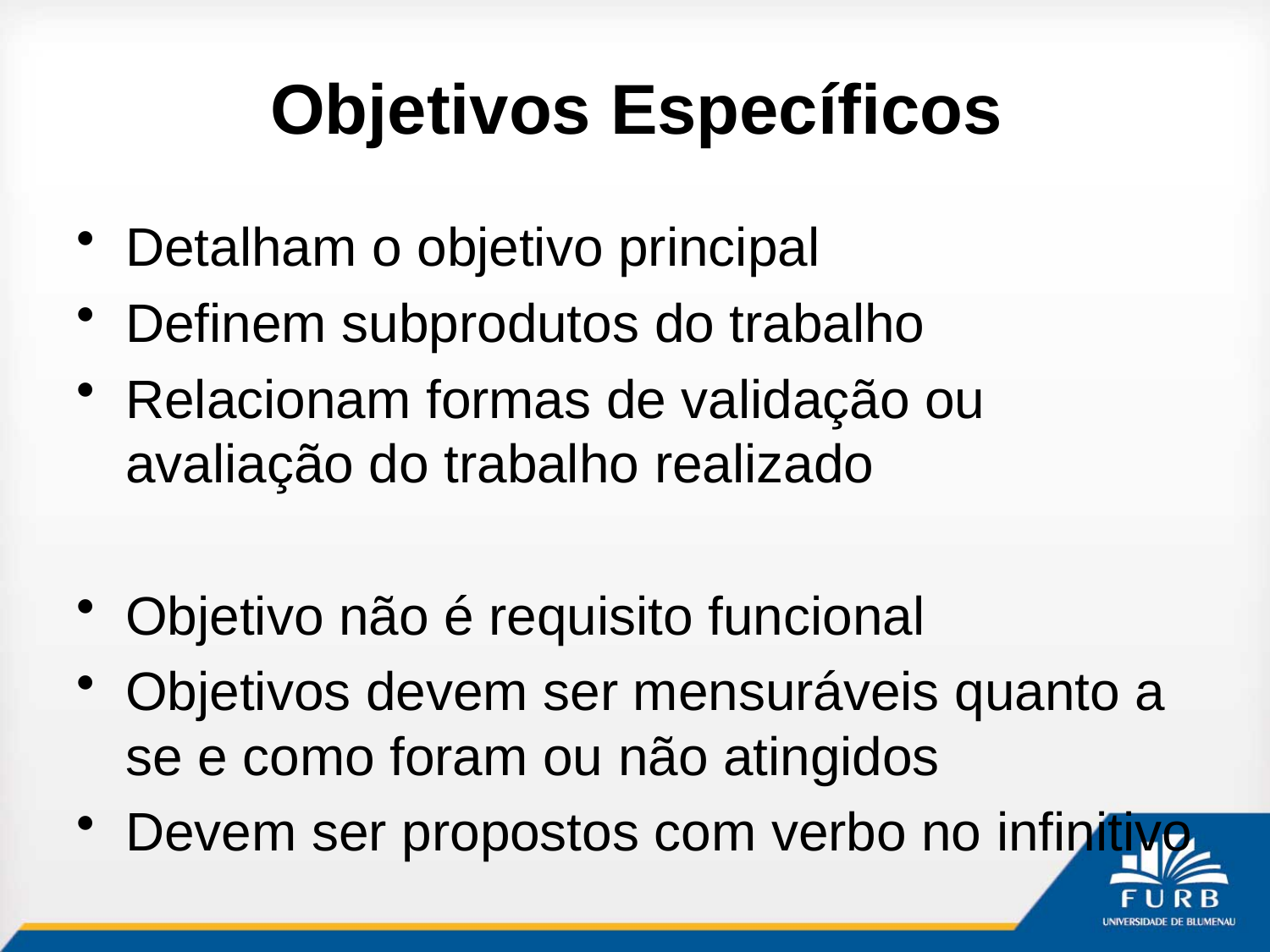

# Objetivos Específicos
Detalham o objetivo principal
Definem subprodutos do trabalho
Relacionam formas de validação ou avaliação do trabalho realizado

Objetivo não é requisito funcional
Objetivos devem ser mensuráveis quanto a se e como foram ou não atingidos
Devem ser propostos com verbo no infinitivo